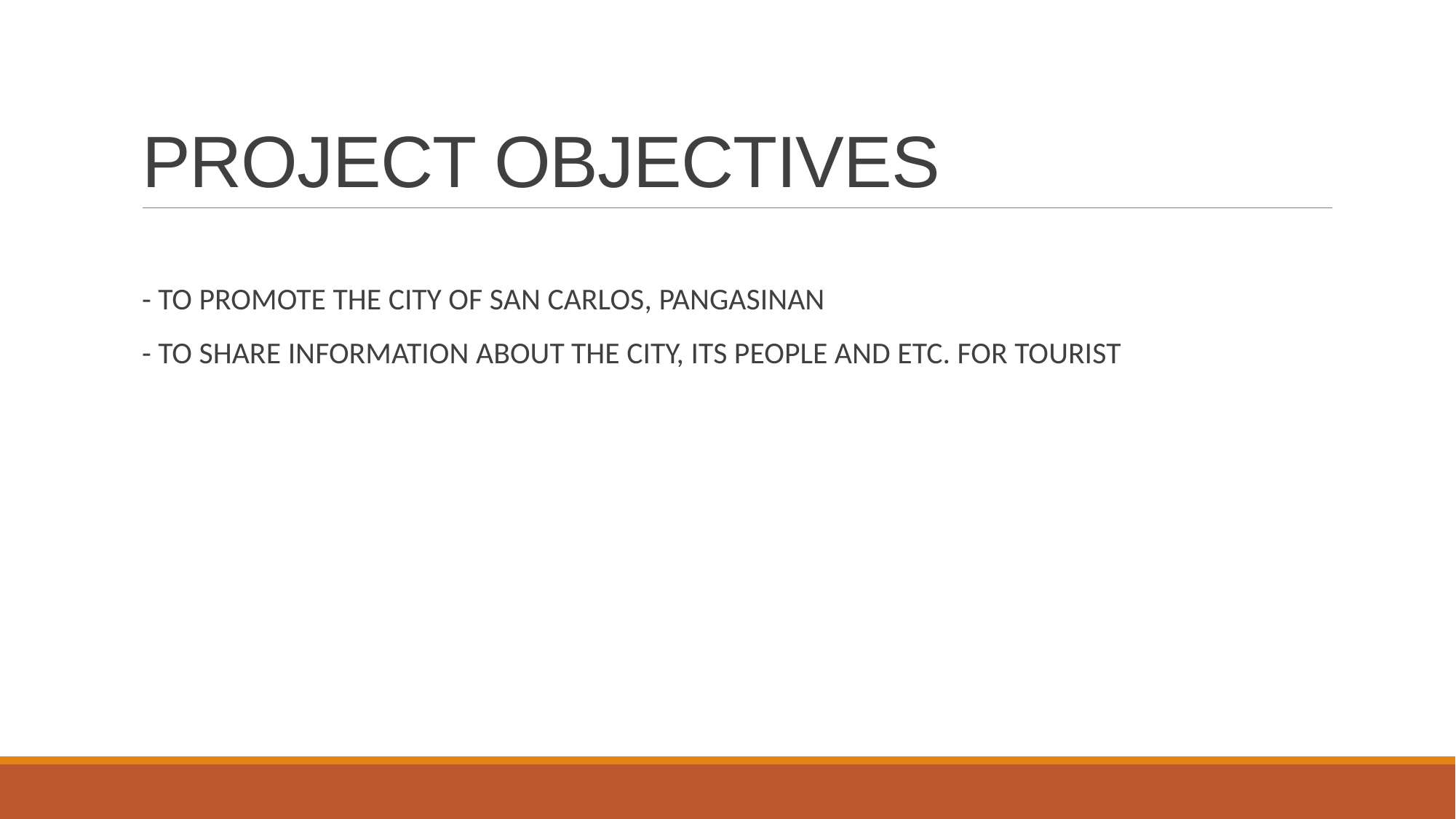

# PROJECT OBJECTIVES

- TO PROMOTE THE CITY OF SAN CARLOS, PANGASINAN
- TO SHARE INFORMATION ABOUT THE CITY, ITS PEOPLE AND ETC. FOR TOURIST